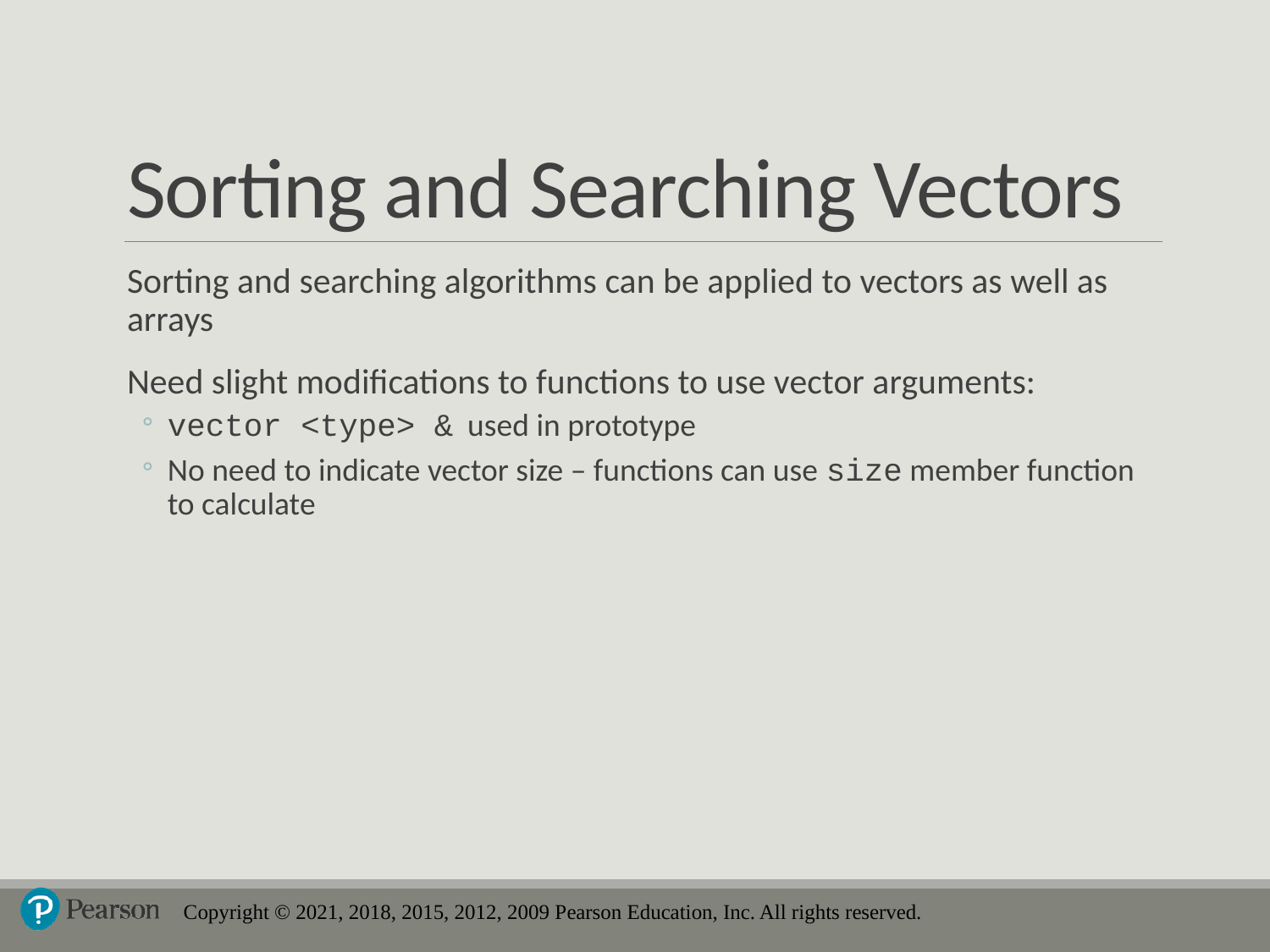

# Sorting and Searching Vectors
Sorting and searching algorithms can be applied to vectors as well as arrays
Need slight modifications to functions to use vector arguments:
vector <type> &  used in prototype
No need to indicate vector size – functions can use size member function to calculate